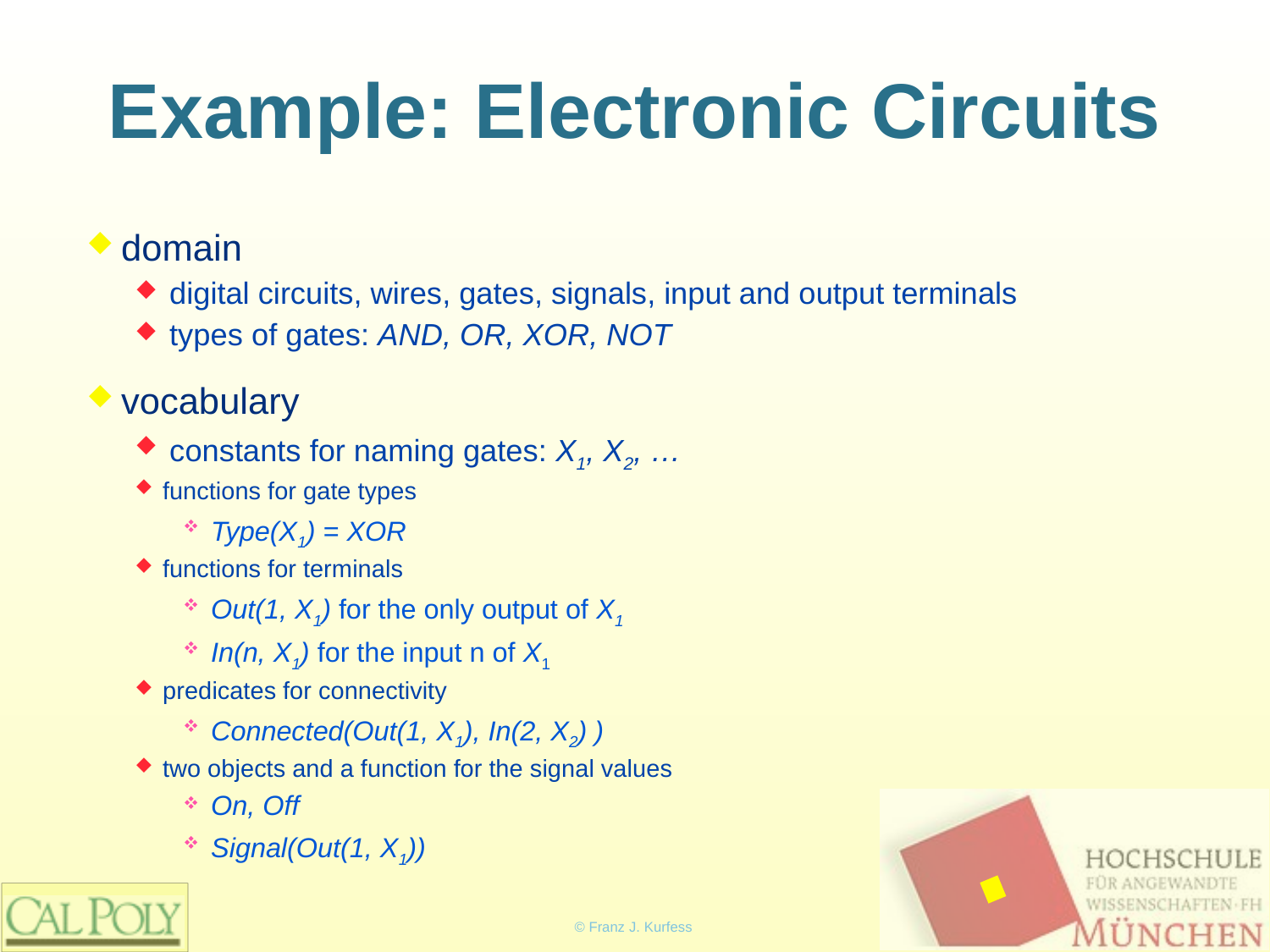

# Example: Electronic Circuits
domain
digital circuits, wires, gates, signals, input and output terminals
types of gates: AND, OR, XOR, NOT
vocabulary
constants for naming gates: X1, X2, …
functions for gate types
Type(X1) = XOR
functions for terminals
Out(1, X1) for the only output of X1
In(n, X1) for the input n of X1
predicates for connectivity
Connected(Out(1, X1), In(2, X2) )
two objects and a function for the signal values
On, Off
Signal(Out(1, X1))
15